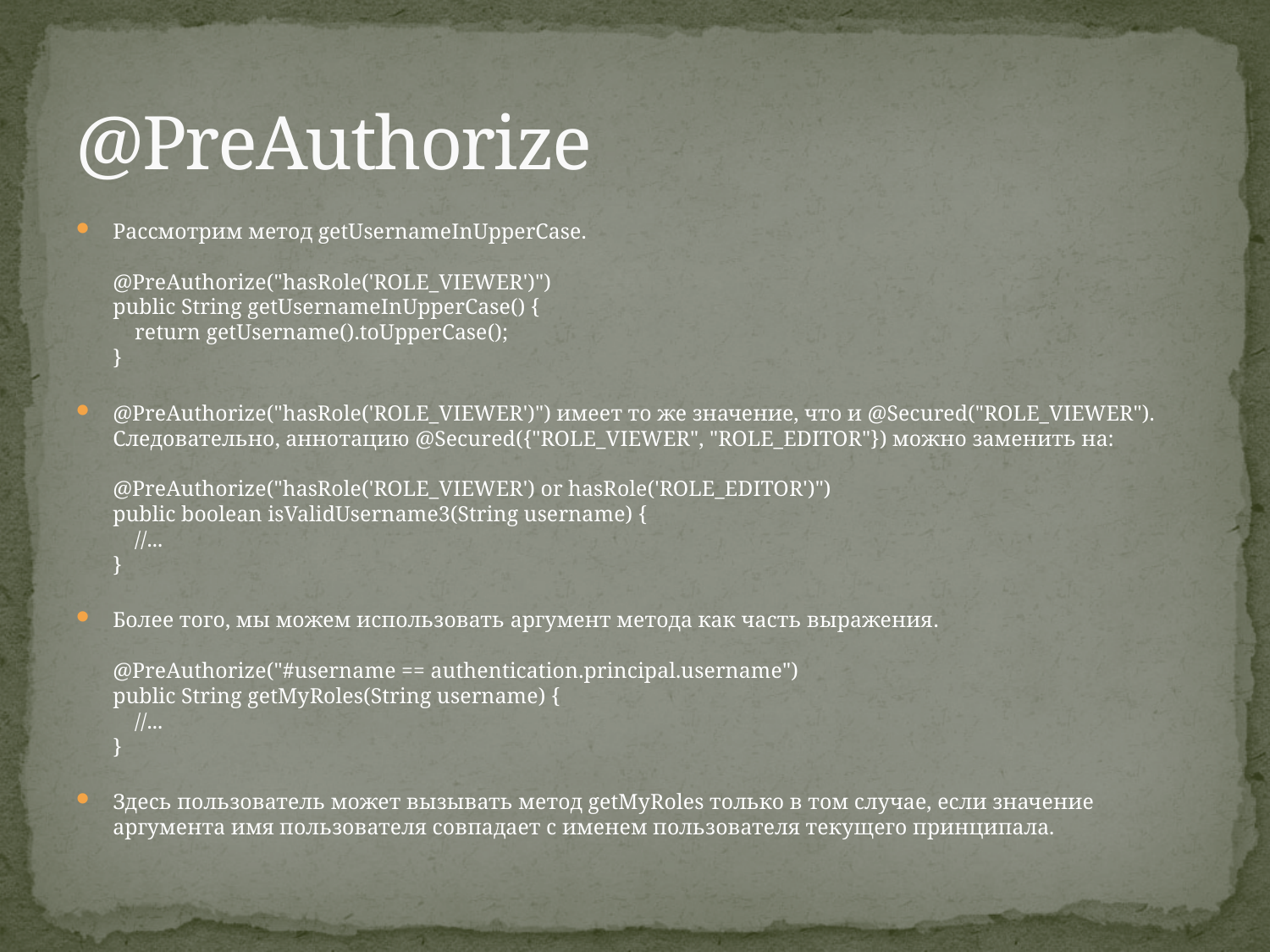

# @PreAuthorize
Рассмотрим метод getUsernameInUpperCase.
@PreAuthorize("hasRole('ROLE_VIEWER')")
public String getUsernameInUpperCase() {
    return getUsername().toUpperCase();
}
@PreAuthorize("hasRole('ROLE_VIEWER')") имеет то же значение, что и @Secured("ROLE_VIEWER"). Следовательно, аннотацию @Secured({"ROLE_VIEWER", "ROLE_EDITOR"}) можно заменить на:
@PreAuthorize("hasRole('ROLE_VIEWER') or hasRole('ROLE_EDITOR')")
public boolean isValidUsername3(String username) {
    //...
}
Более того, мы можем использовать аргумент метода как часть выражения.
@PreAuthorize("#username == authentication.principal.username")
public String getMyRoles(String username) {
    //...
}
Здесь пользователь может вызывать метод getMyRoles только в том случае, если значение аргумента имя пользователя совпадает с именем пользователя текущего принципала.